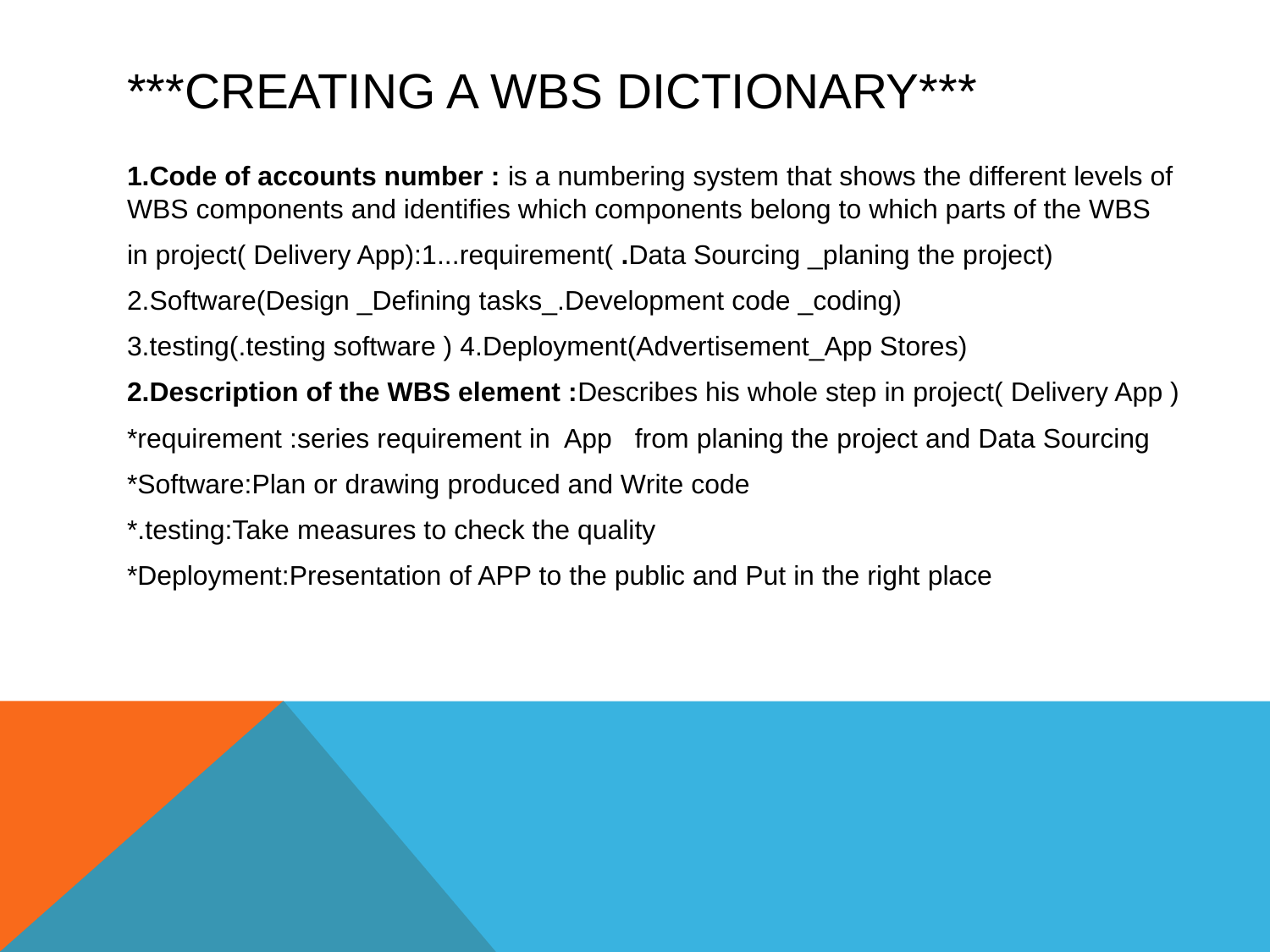

# ***Creating a WBS Dictionary***
1.Code of accounts number : is a numbering system that shows the different levels of WBS components and identifies which components belong to which parts of the WBS
in project( Delivery App):1...requirement( .Data Sourcing _planing the project)
2.Software(Design _Defining tasks_.Development code _coding)
3.testing(.testing software ) 4.Deployment(Advertisement_App Stores)
2.Description of the WBS element :Describes his whole step in project( Delivery App )
*requirement :series requirement in  App   from planing the project and Data Sourcing
*Software:Plan or drawing produced and Write code
*.testing:Take measures to check the quality
*Deployment:Presentation of APP to the public and Put in the right place